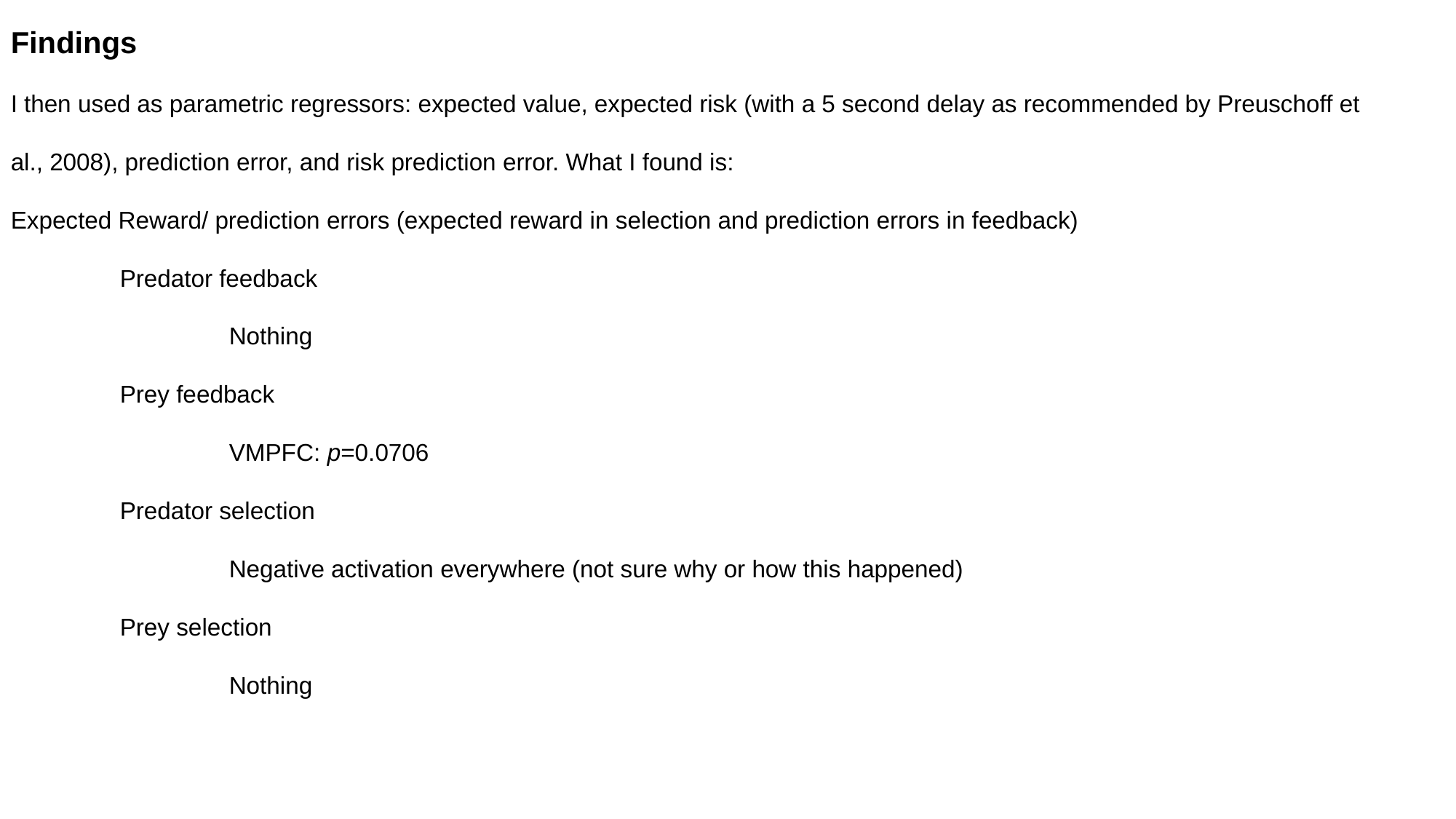

Findings
I then used as parametric regressors: expected value, expected risk (with a 5 second delay as recommended by Preuschoff et al., 2008), prediction error, and risk prediction error. What I found is:
Expected Reward/ prediction errors (expected reward in selection and prediction errors in feedback)
	Predator feedback
		Nothing
	Prey feedback
		VMPFC: p=0.0706
	Predator selection
		Negative activation everywhere (not sure why or how this happened)
	Prey selection
		Nothing